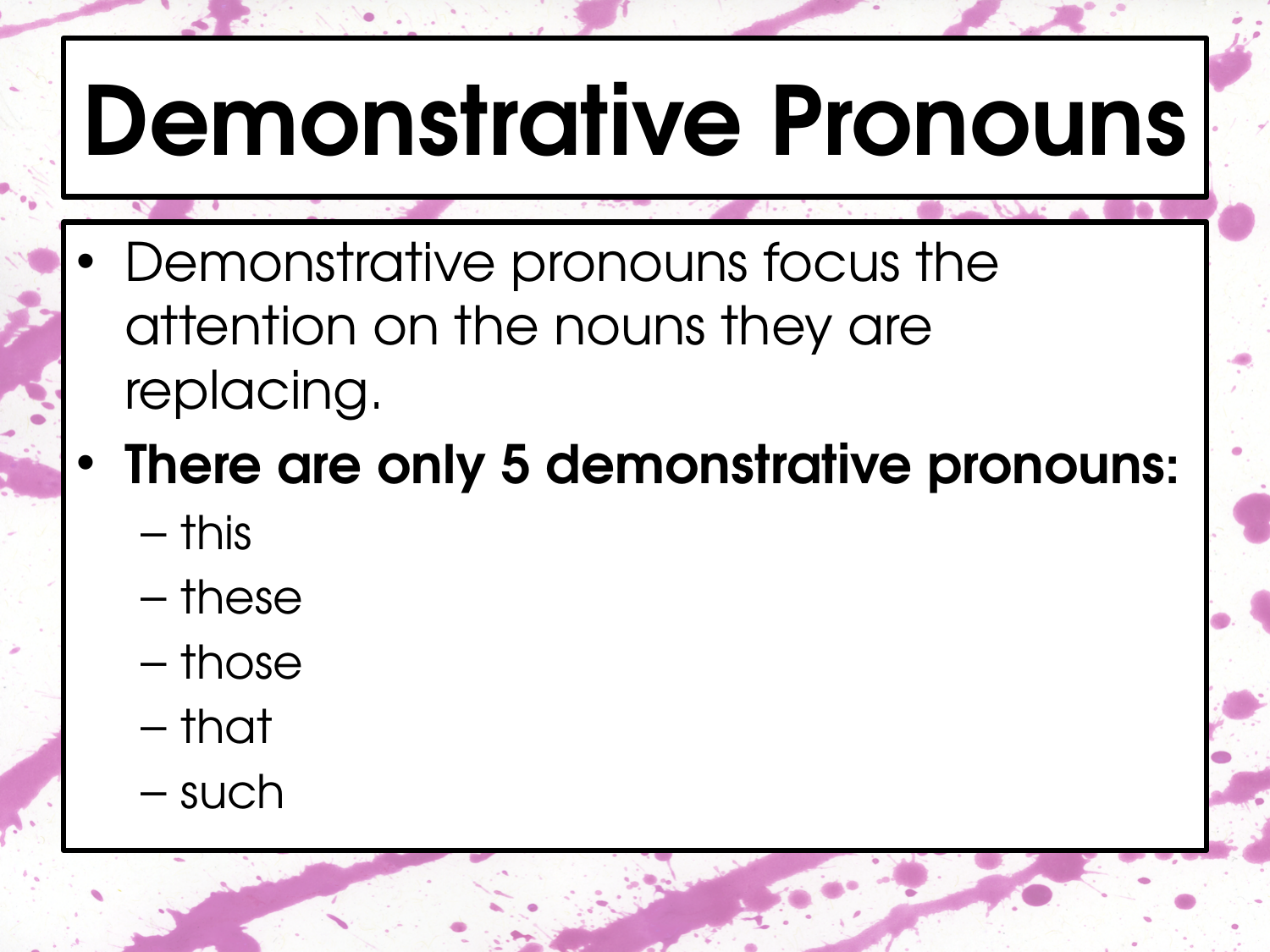

# Demonstrative Pronouns
Demonstrative pronouns focus the attention on the nouns they are replacing.
There are only 5 demonstrative pronouns:
this
these
those
that
such